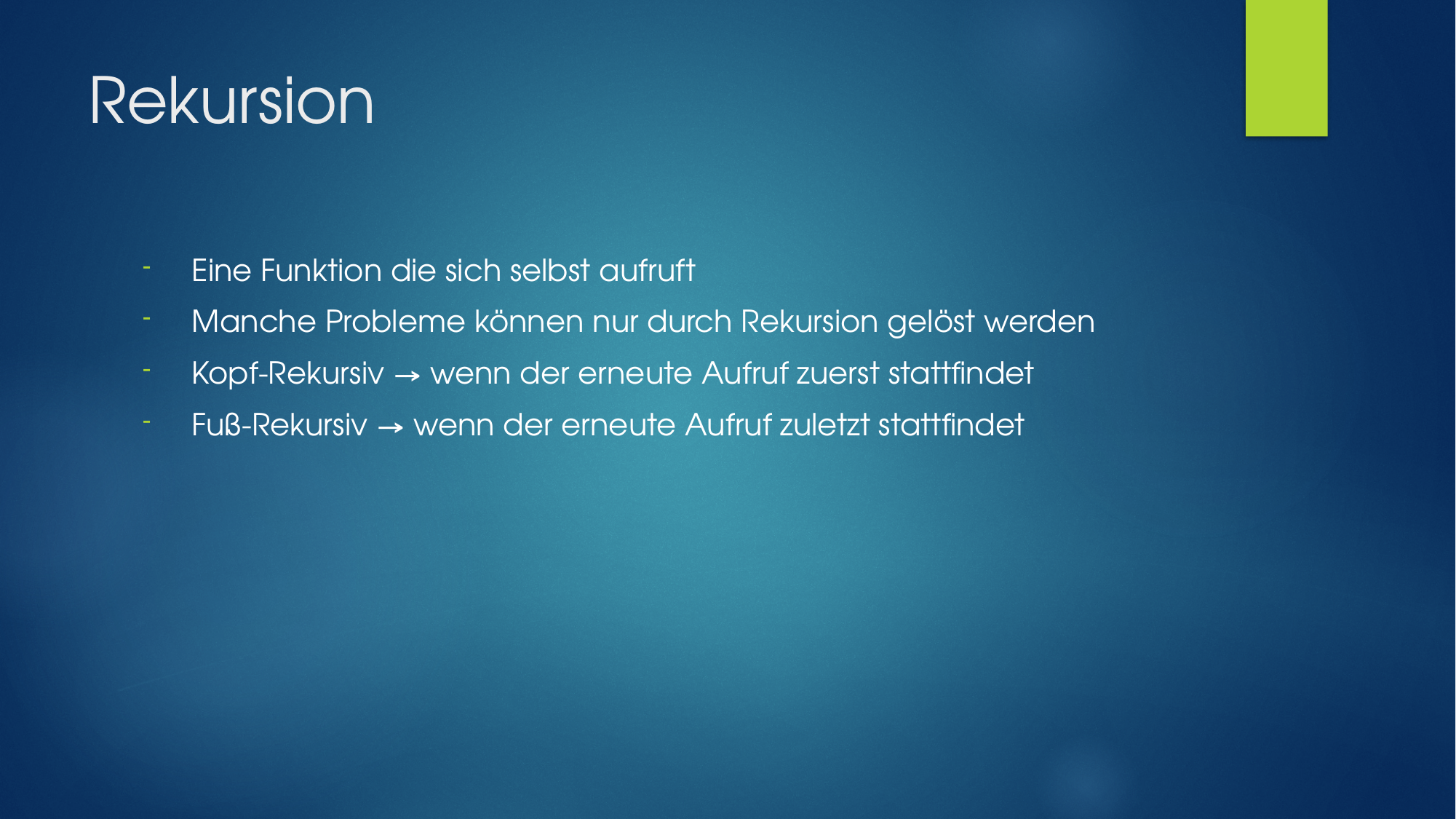

# Rekursion
 Eine Funktion die sich selbst aufruft
 Manche Probleme können nur durch Rekursion gelöst werden
 Kopf-Rekursiv → wenn der erneute Aufruf zuerst stattfindet
 Fuß-Rekursiv → wenn der erneute Aufruf zuletzt stattfindet